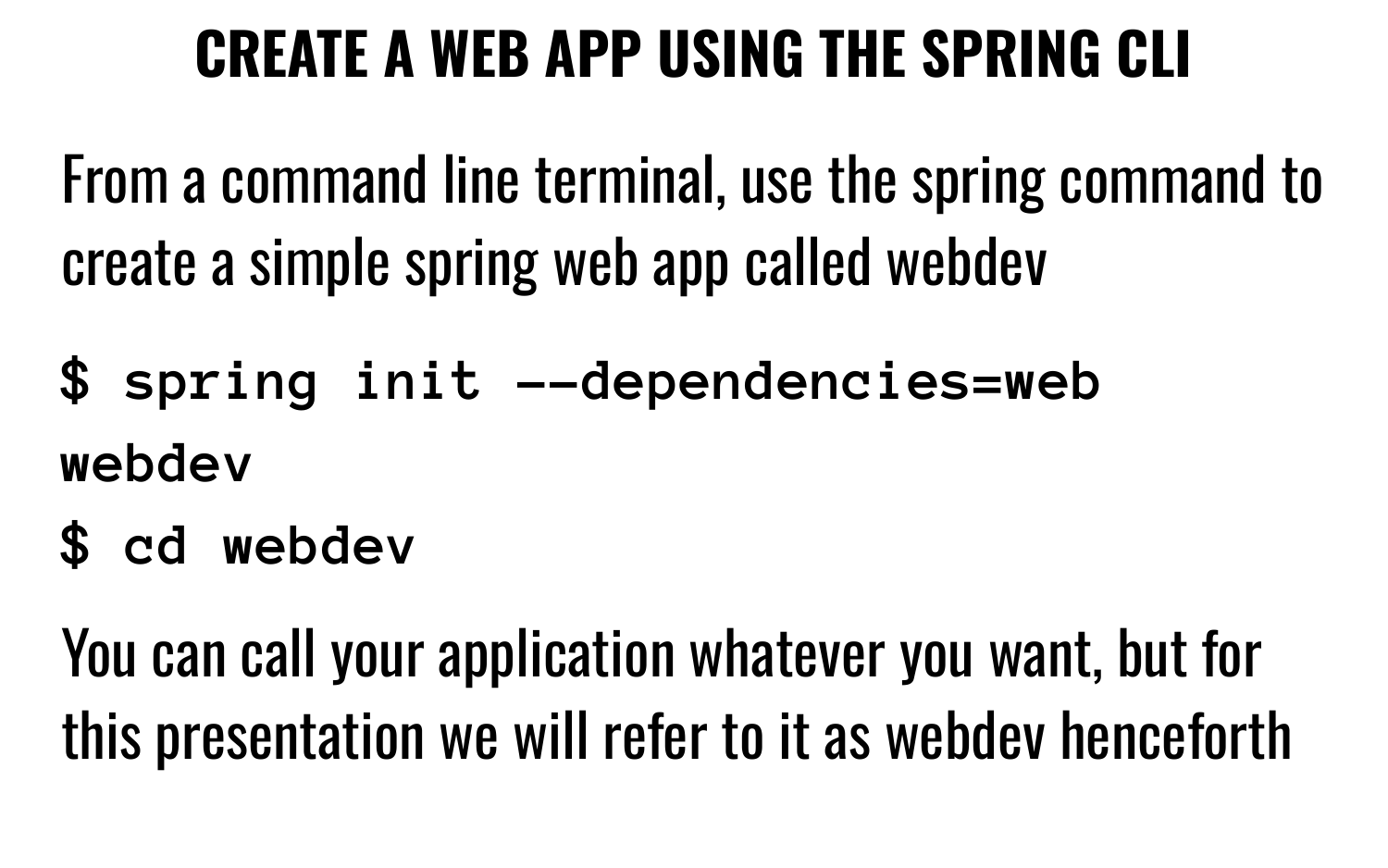

# CREATE A WEB APP USING THE SPRING CLI
From a command line terminal, use the spring command to create a simple spring web app called webdev
$ spring init --dependencies=web webdev
$ cd webdev
You can call your application whatever you want, but for this presentation we will refer to it as webdev henceforth